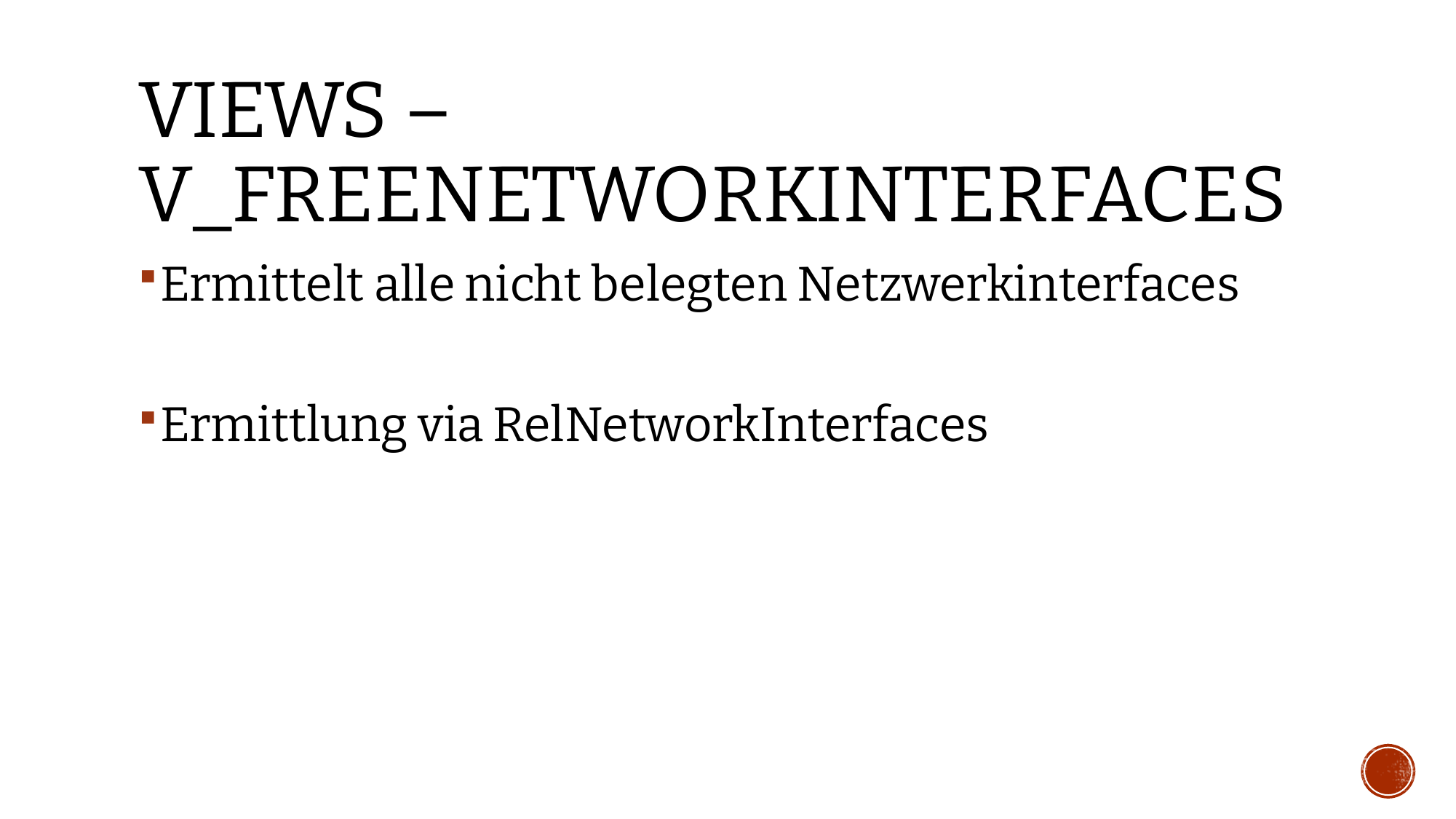

# Views – V_FreeNetworkInterfaces
Ermittelt alle nicht belegten Netzwerkinterfaces

Ermittlung via RelNetworkInterfaces